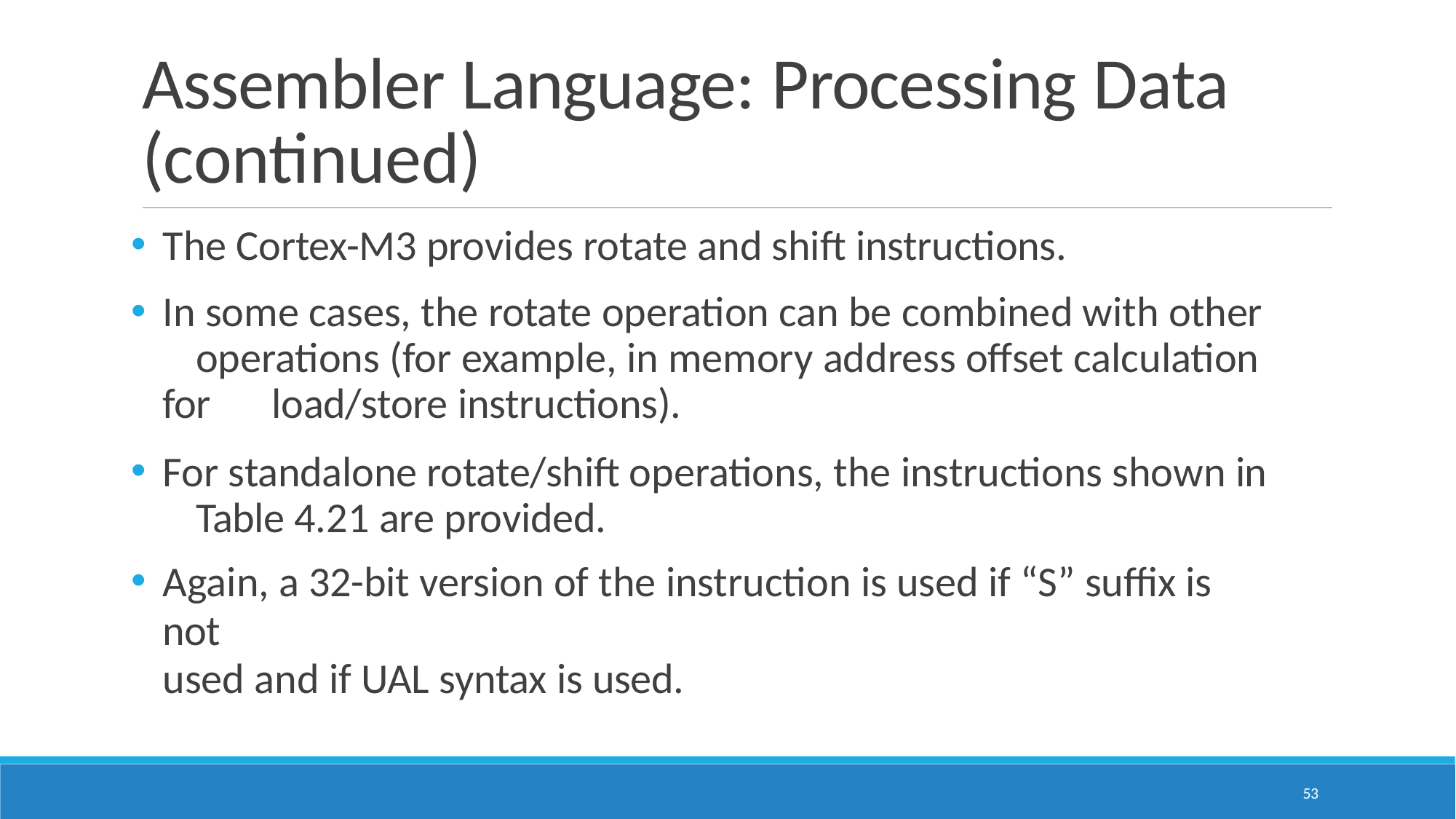

# Assembler Language: Processing Data (continued)
The Cortex-M3 provides rotate and shift instructions.
In some cases, the rotate operation can be combined with other 	operations (for example, in memory address offset calculation for 	load/store instructions).
For standalone rotate/shift operations, the instructions shown in 	Table 4.21 are provided.
Again, a 32-bit version of the instruction is used if “S” suffix is not
used and if UAL syntax is used.
53